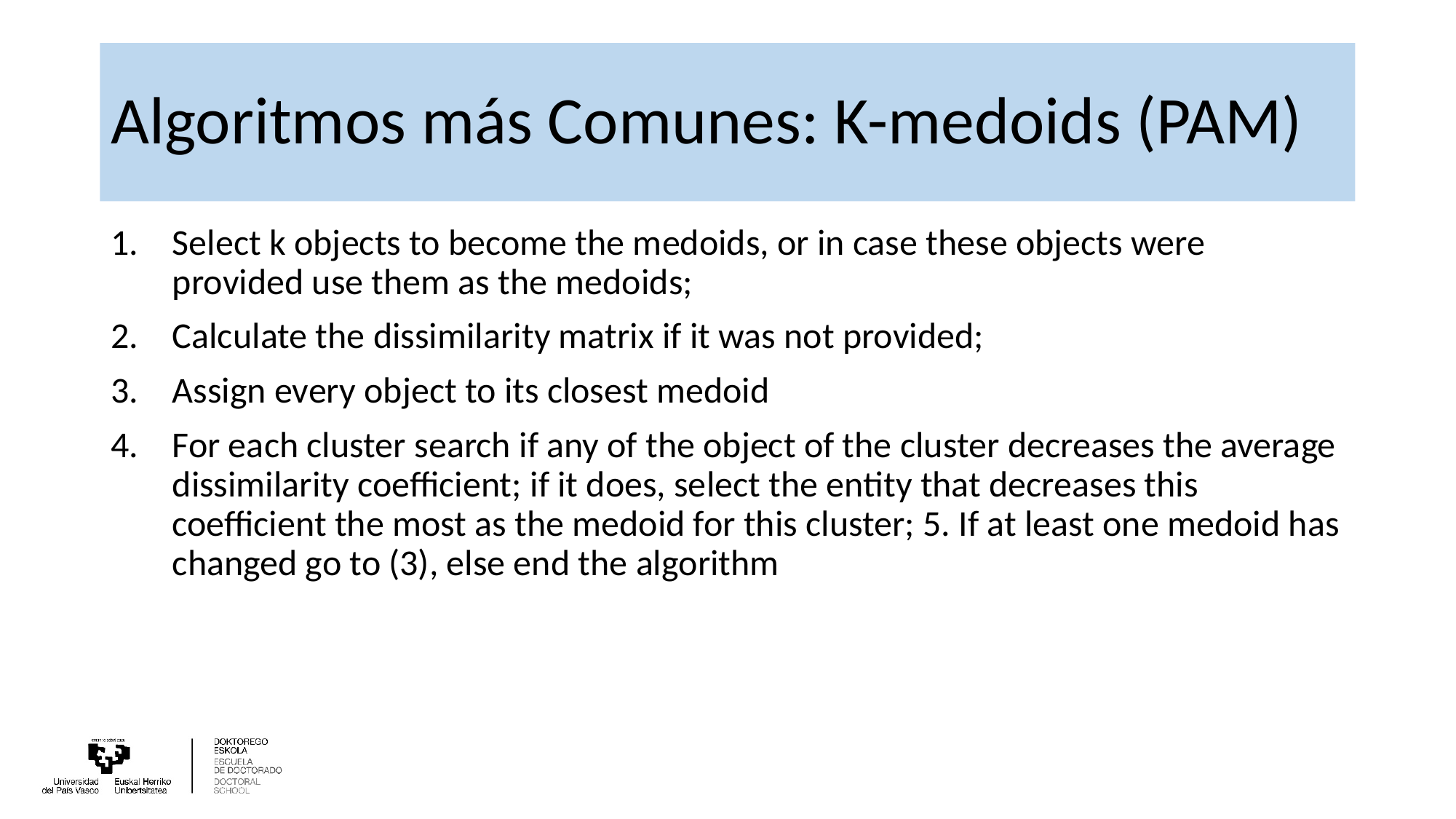

Algoritmos más Comunes: K-medoids (PAM)
Select k objects to become the medoids, or in case these objects were provided use them as the medoids;
Calculate the dissimilarity matrix if it was not provided;
Assign every object to its closest medoid
For each cluster search if any of the object of the cluster decreases the average dissimilarity coefficient; if it does, select the entity that decreases this coefficient the most as the medoid for this cluster; 5. If at least one medoid has changed go to (3), else end the algorithm